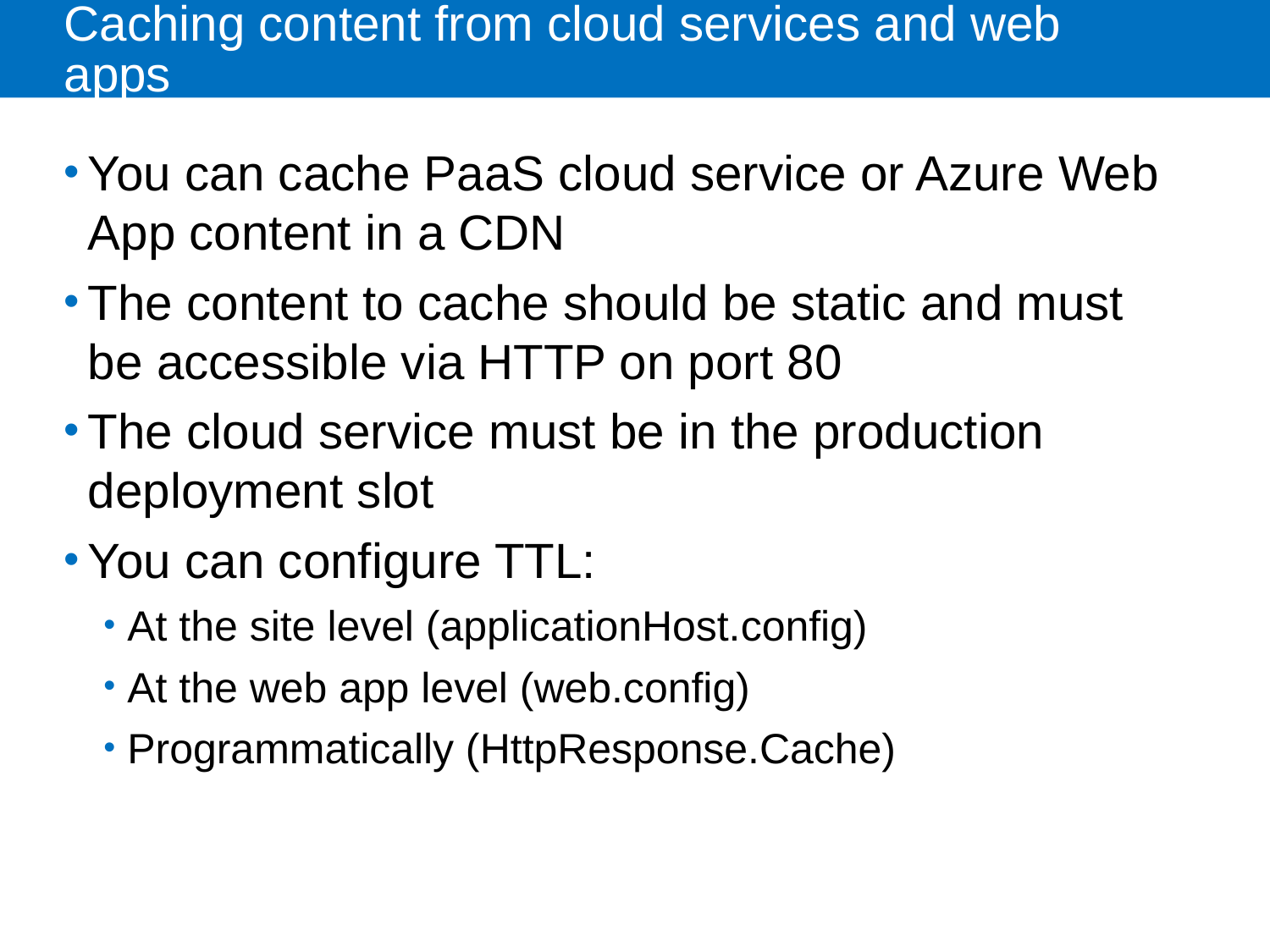

# Caching content from cloud services and web apps
You can cache PaaS cloud service or Azure Web App content in a CDN
The content to cache should be static and must be accessible via HTTP on port 80
The cloud service must be in the production deployment slot
You can configure TTL:
At the site level (applicationHost.config)
At the web app level (web.config)
Programmatically (HttpResponse.Cache)